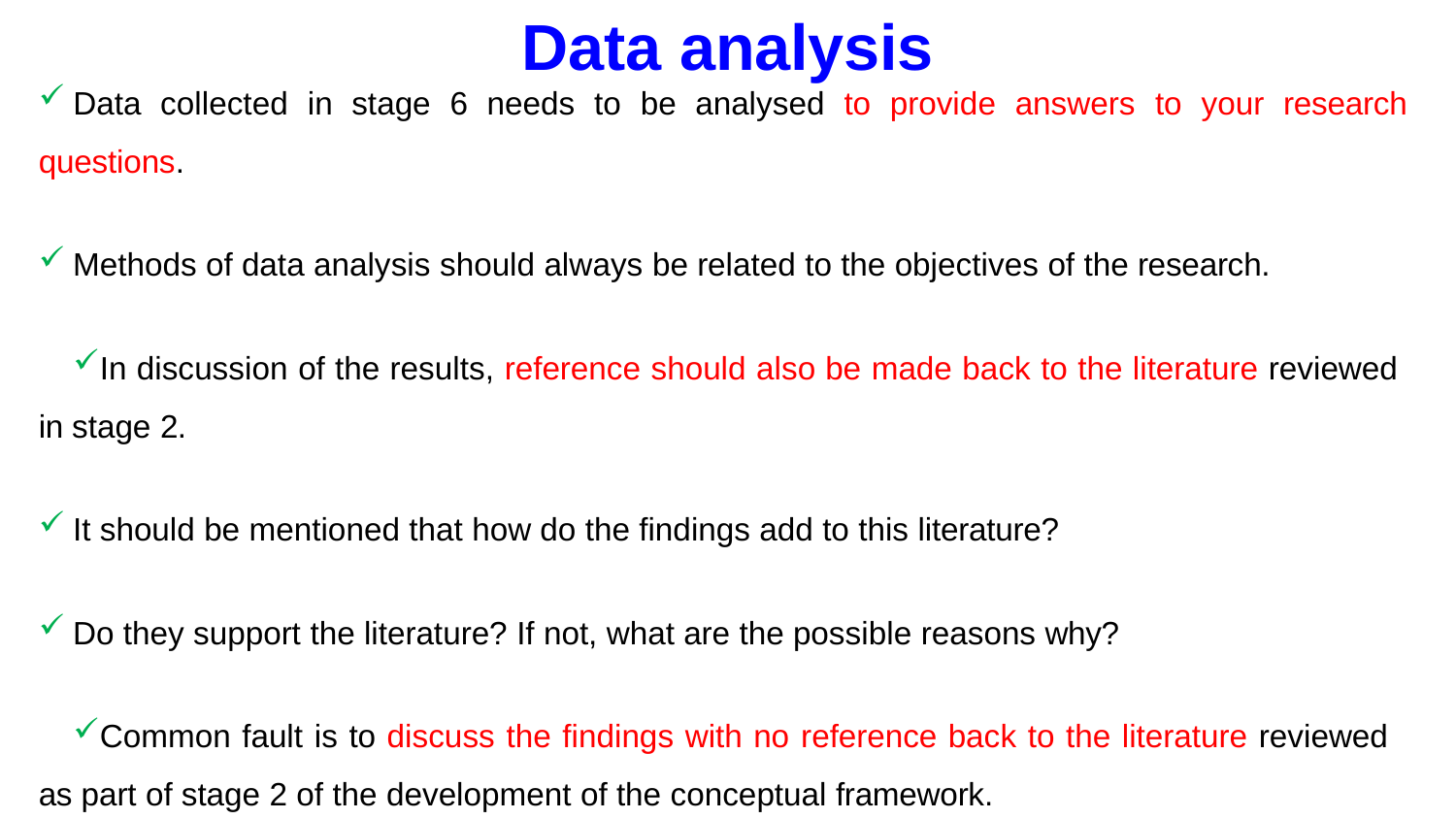

# Data analysis
Data  collected  in  stage  6  needs  to  be  analysed  to  provide  answers  to  your  research
questions.

Methods of data analysis should always be related to the objectives of the research.

In discussion of the results, reference should also be made back to the literature reviewed in stage 2.

It should be mentioned that how do the findings add to this literature?

Do they support the literature? If not, what are the possible reasons why?

Common fault is to discuss the findings with no reference back to the literature reviewed as part of stage 2 of the development of the conceptual framework.